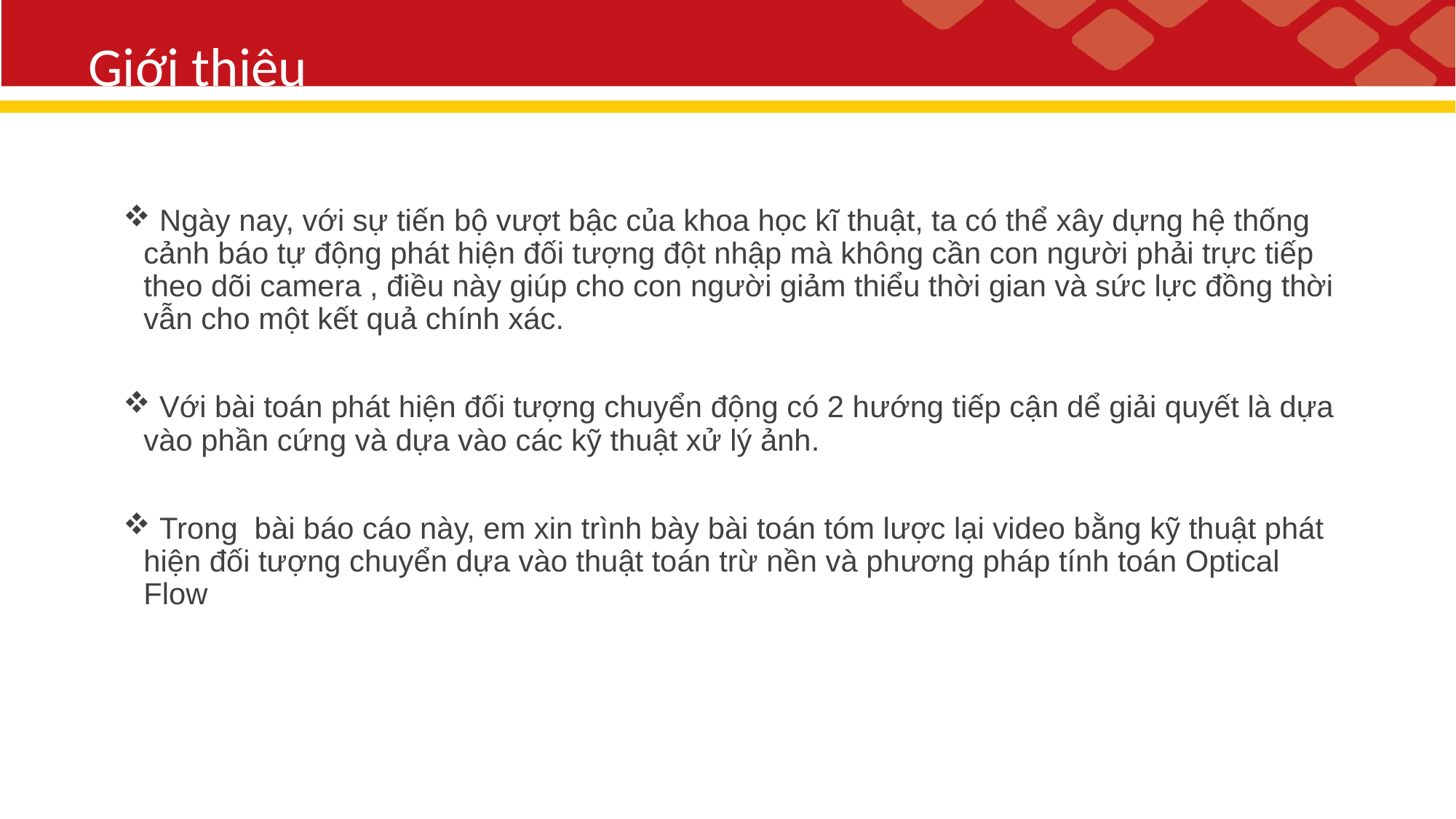

# Giới thiệu
 Ngày nay, với sự tiến bộ vượt bậc của khoa học kĩ thuật, ta có thể xây dựng hệ thống cảnh báo tự động phát hiện đối tượng đột nhập mà không cần con người phải trực tiếp theo dõi camera , điều này giúp cho con người giảm thiểu thời gian và sức lực đồng thời vẫn cho một kết quả chính xác.

 Với bài toán phát hiện đối tượng chuyển động có 2 hướng tiếp cận dể giải quyết là dựa vào phần cứng và dựa vào các kỹ thuật xử lý ảnh.

 Trong  bài báo cáo này, em xin trình bày bài toán tóm lược lại video bằng kỹ thuật phát hiện đối tượng chuyển dựa vào thuật toán trừ nền và phương pháp tính toán Optical Flow